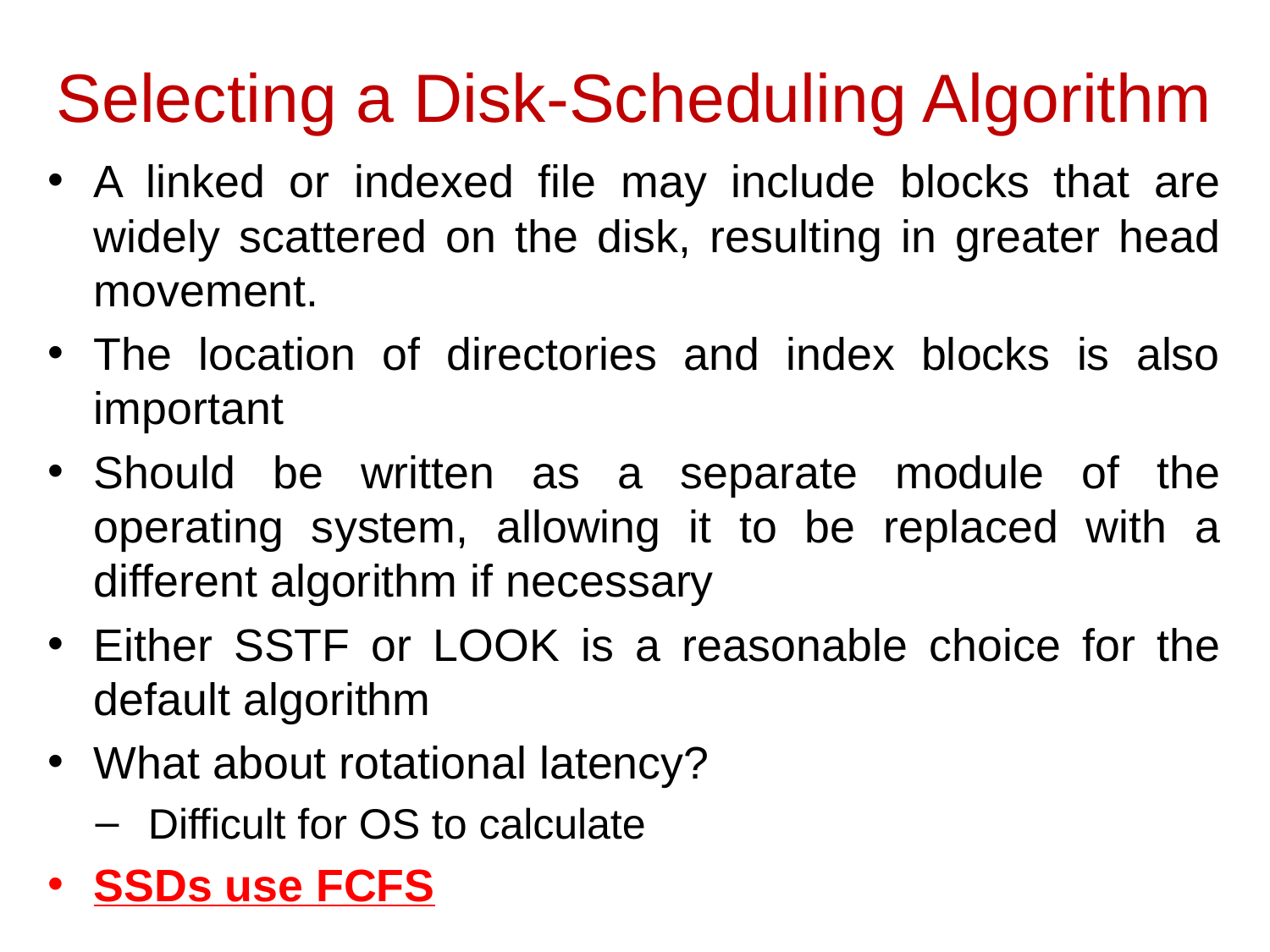

Selecting a Disk-Scheduling Algorithm
A linked or indexed file may include blocks that are widely scattered on the disk, resulting in greater head movement.
The location of directories and index blocks is also important
Should be written as a separate module of the operating system, allowing it to be replaced with a different algorithm if necessary
Either SSTF or LOOK is a reasonable choice for the default algorithm
What about rotational latency?
Difficult for OS to calculate
SSDs use FCFS